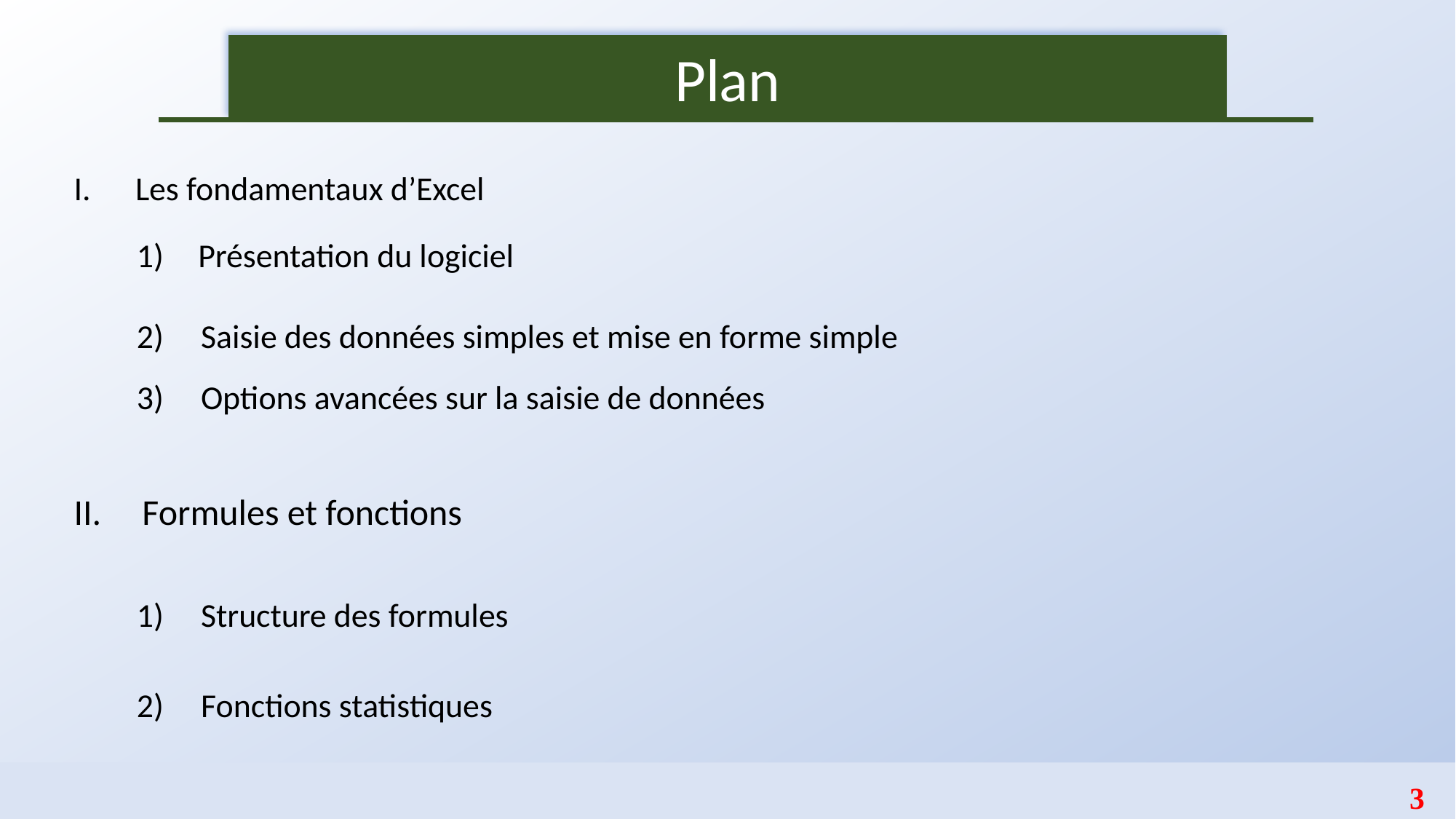

Plan
Les fondamentaux d’Excel
Présentation du logiciel
2)     Saisie des données simples et mise en forme simple
3)     Options avancées sur la saisie de données
II.     Formules et fonctions
1)     Structure des formules
2)     Fonctions statistiques

3